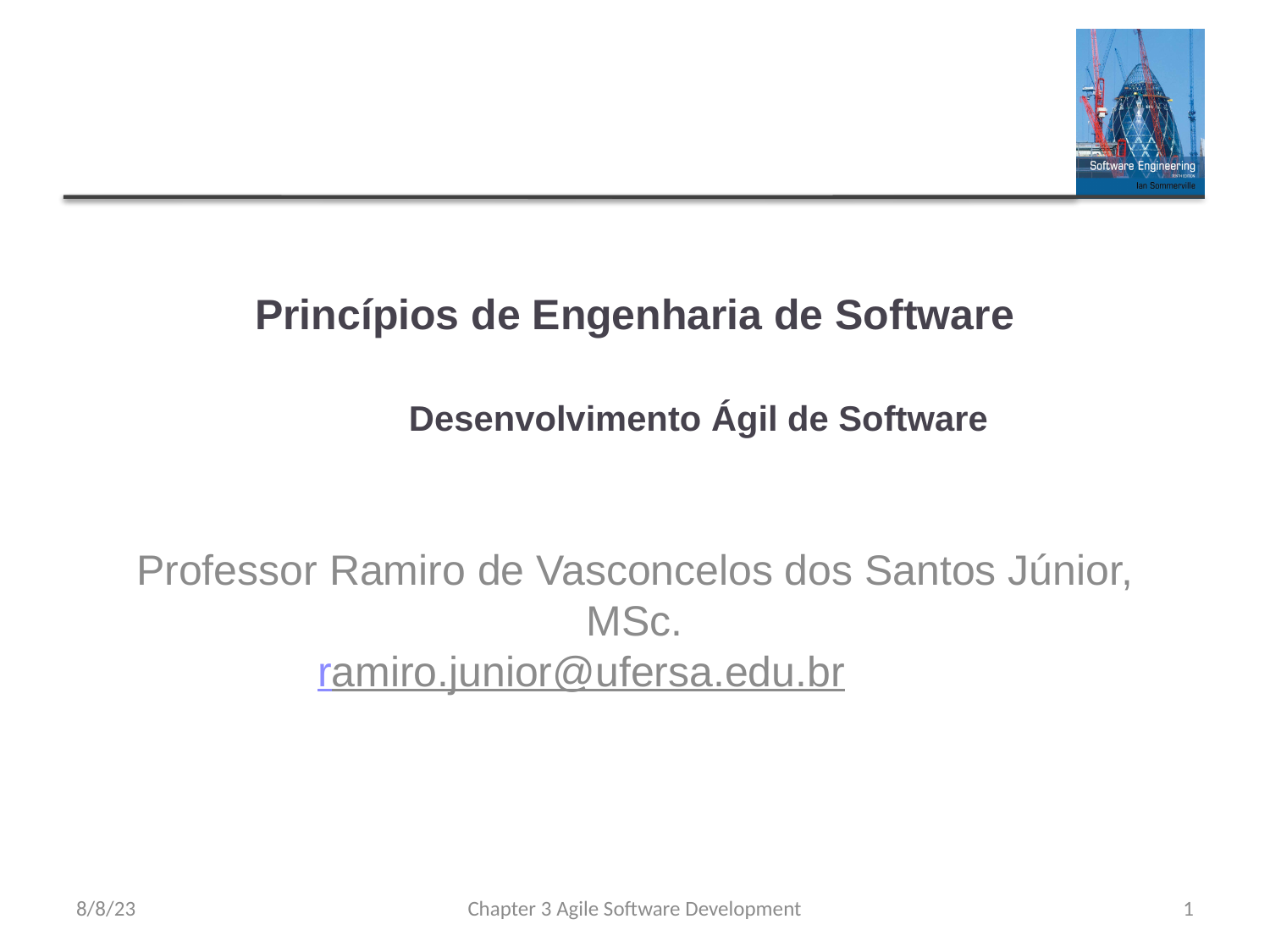

# Princípios de Engenharia de Software Desenvolvimento Ágil de Software
Professor Ramiro de Vasconcelos dos Santos Júnior, MSc.
ramiro.junior@ufersa.edu.br
8/8/23
Chapter 3 Agile Software Development
1